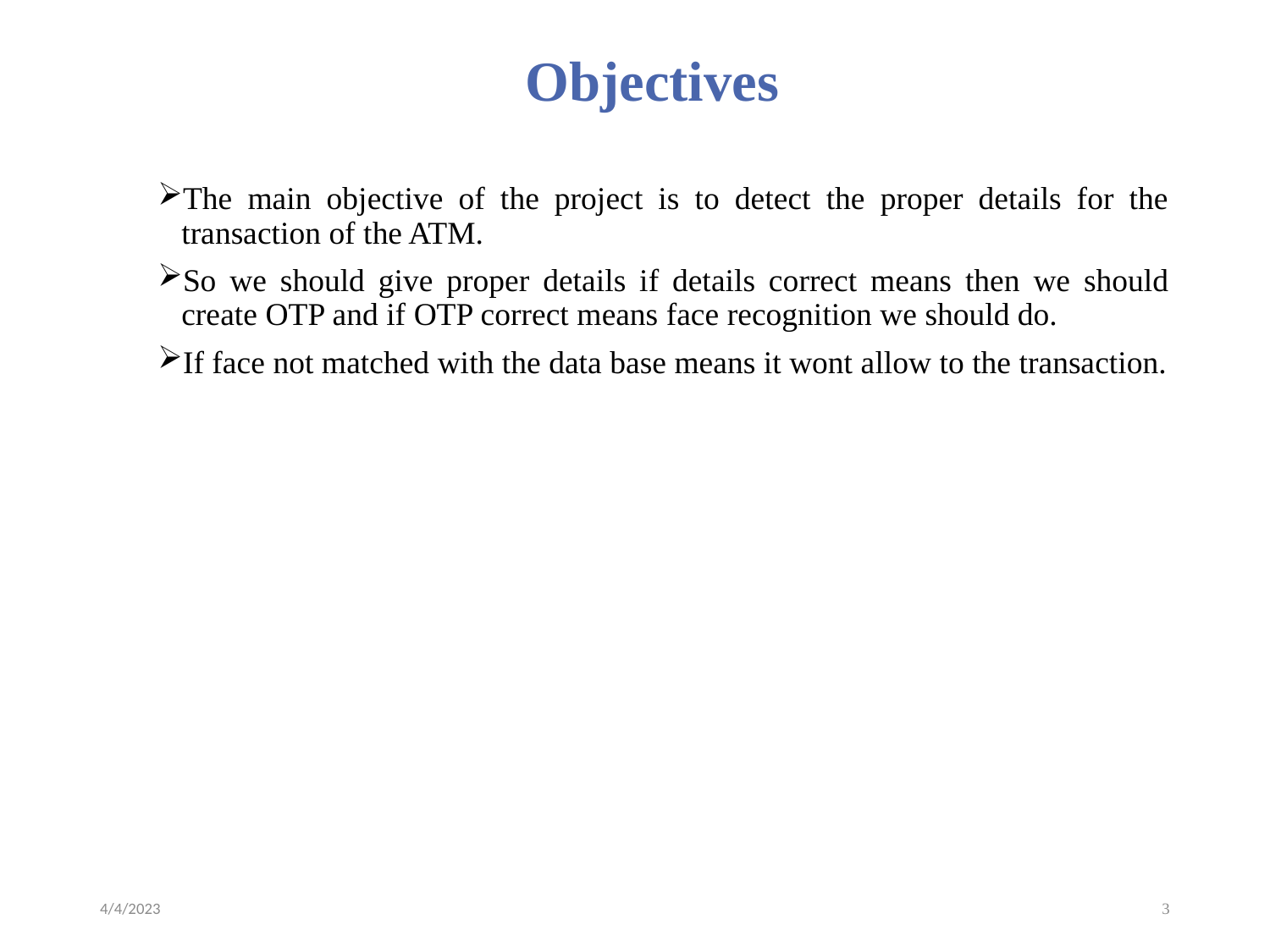

# Objectives
The main objective of the project is to detect the proper details for the transaction of the ATM.
So we should give proper details if details correct means then we should create OTP and if OTP correct means face recognition we should do.
If face not matched with the data base means it wont allow to the transaction.

4/4/2023
3